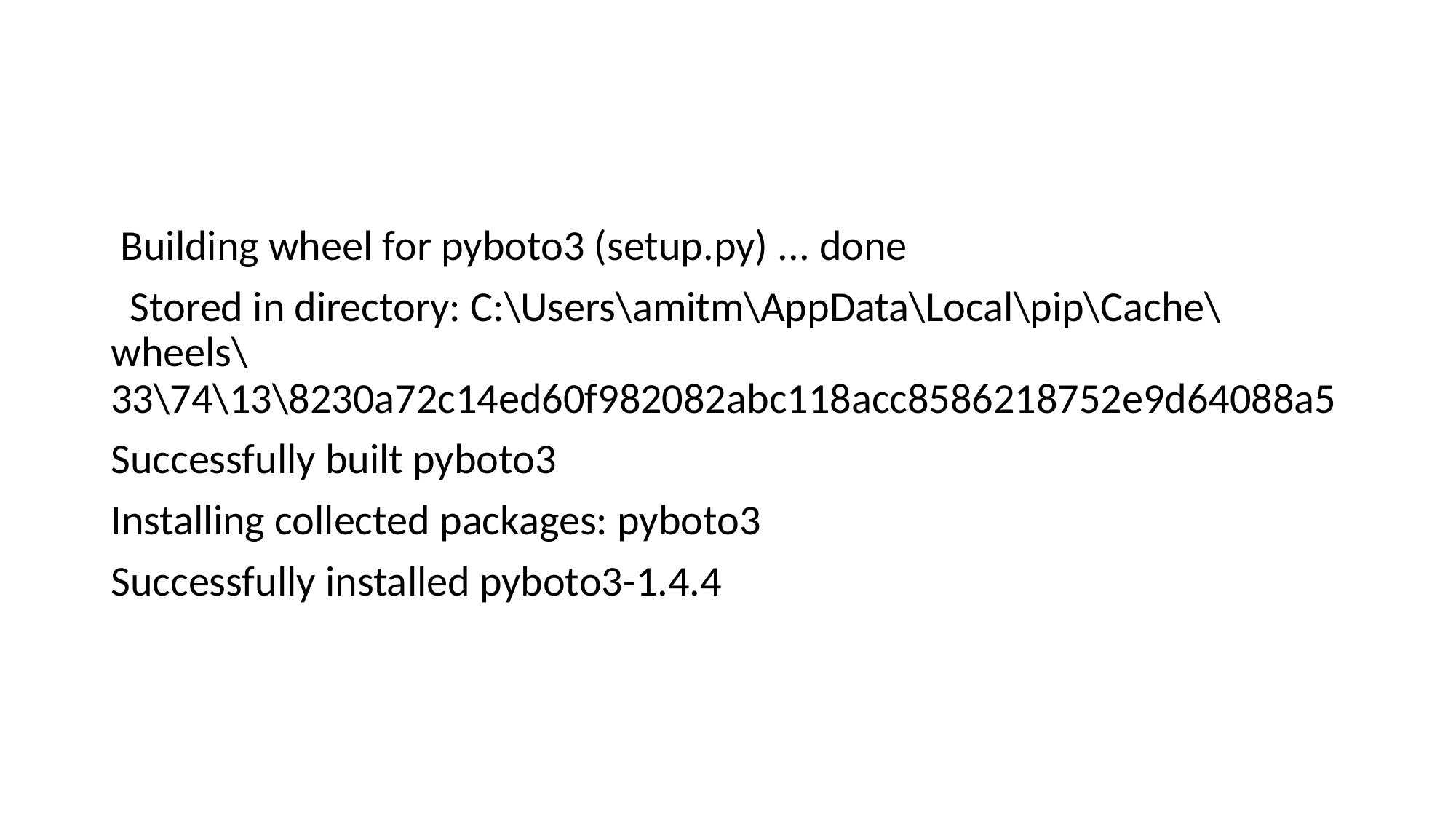

#
 Building wheel for pyboto3 (setup.py) ... done
  Stored in directory: C:\Users\amitm\AppData\Local\pip\Cache\wheels\33\74\13\8230a72c14ed60f982082abc118acc8586218752e9d64088a5
Successfully built pyboto3
Installing collected packages: pyboto3
Successfully installed pyboto3-1.4.4